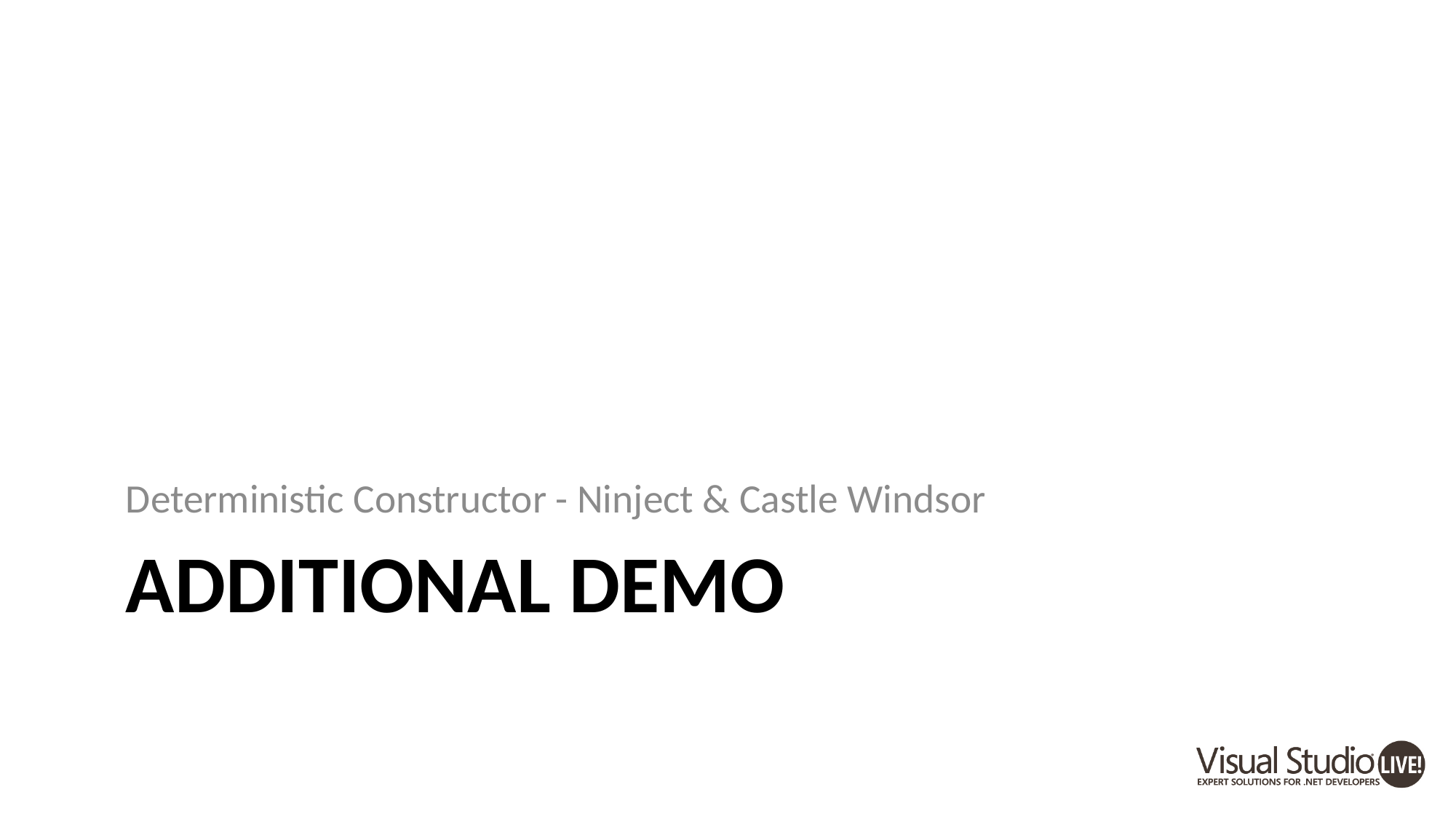

Deterministic Constructor - Ninject & Castle Windsor
# Additional demo